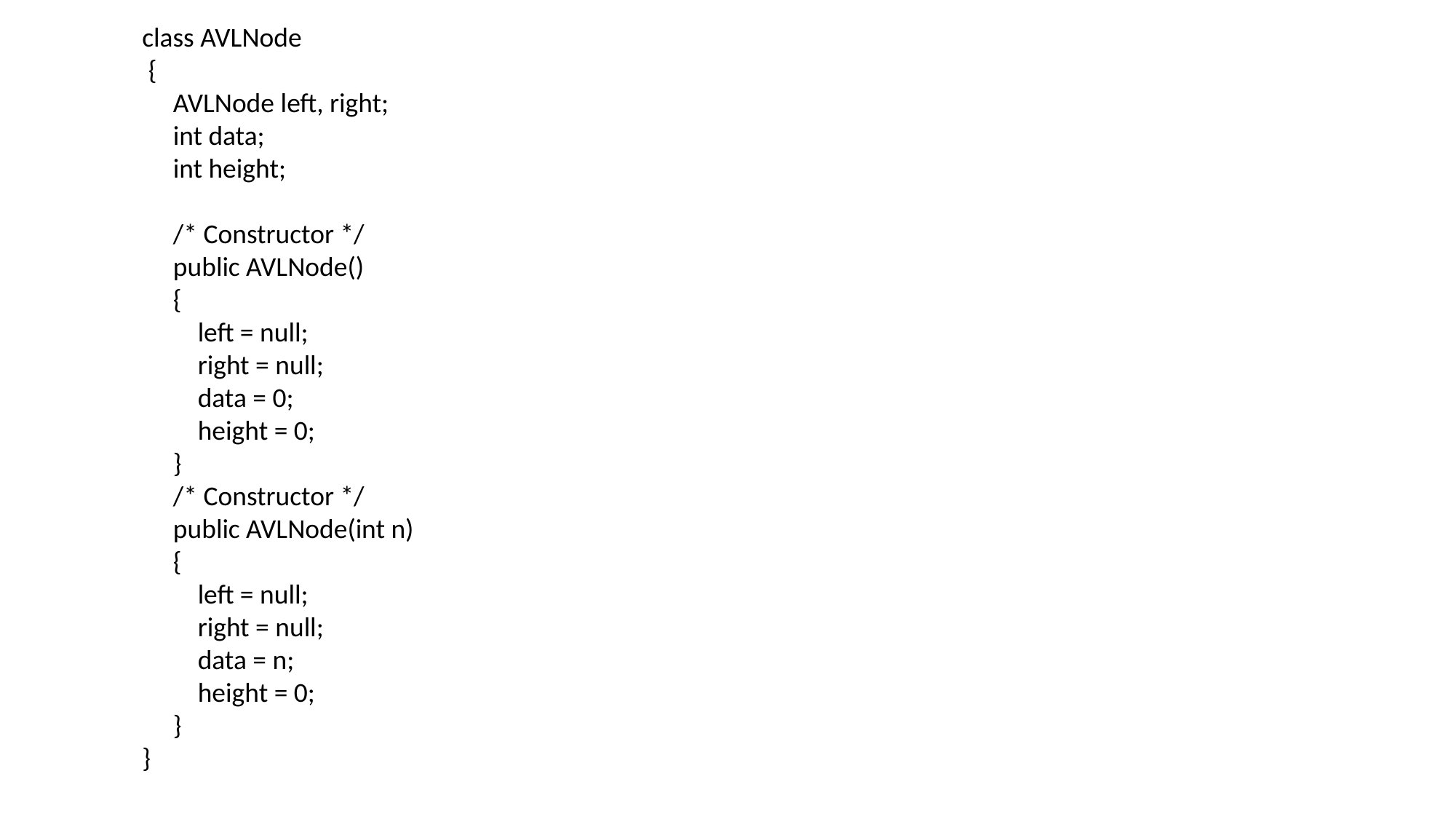

class AVLNode
 {
     AVLNode left, right;
     int data;
     int height;

     /* Constructor */
     public AVLNode()
     {
         left = null;
         right = null;
         data = 0;
         height = 0;
     }
     /* Constructor */
     public AVLNode(int n)
     {
         left = null;
         right = null;
         data = n;
         height = 0;
     }
}